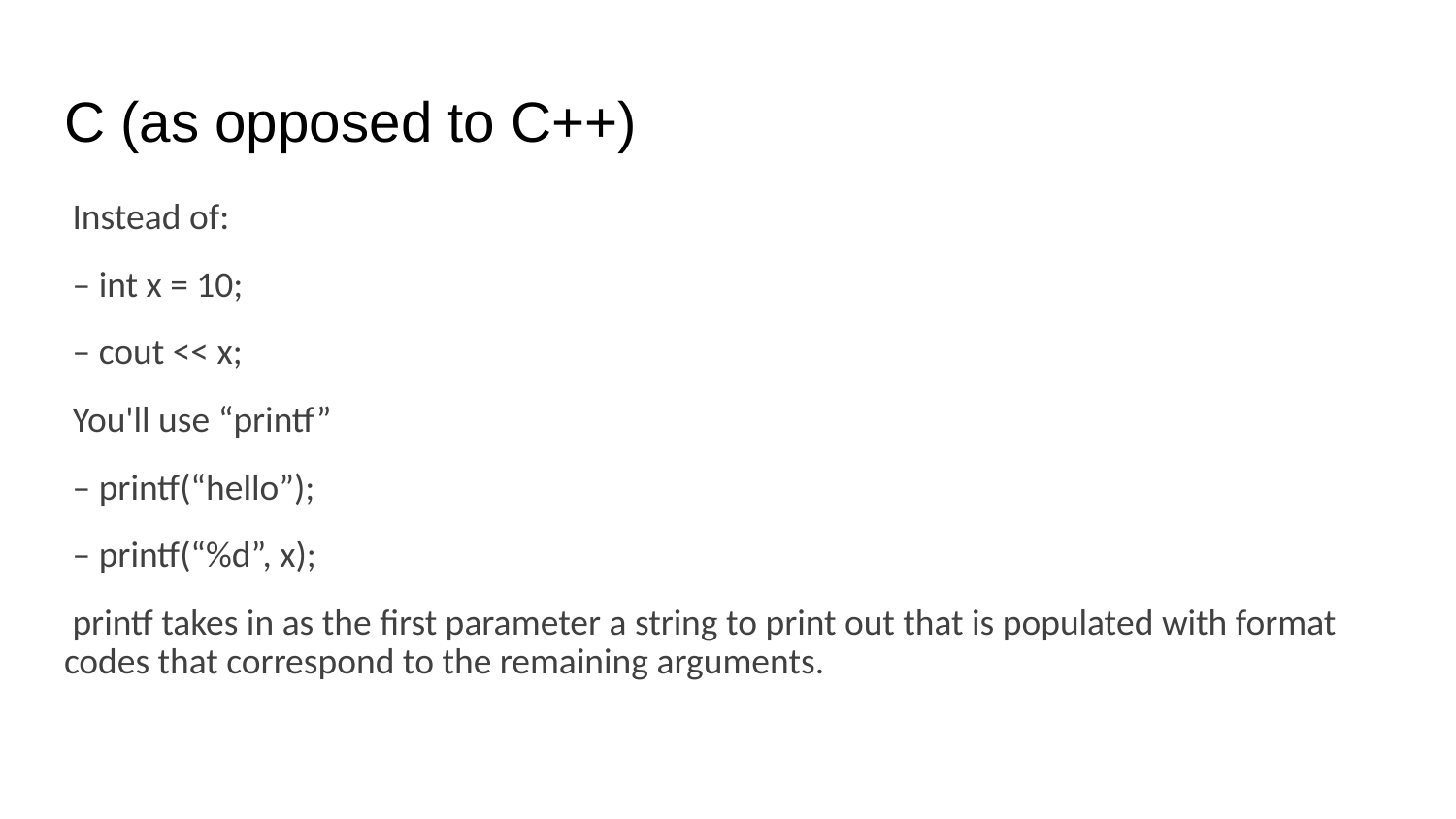

# C (as opposed to C++)

 Instead of:
 – int x = 10;
 – cout << x;
 You'll use “printf”
 – printf(“hello”);
 – printf(“%d”, x);
 printf takes in as the first parameter a string to print out that is populated with format codes that correspond to the remaining arguments.